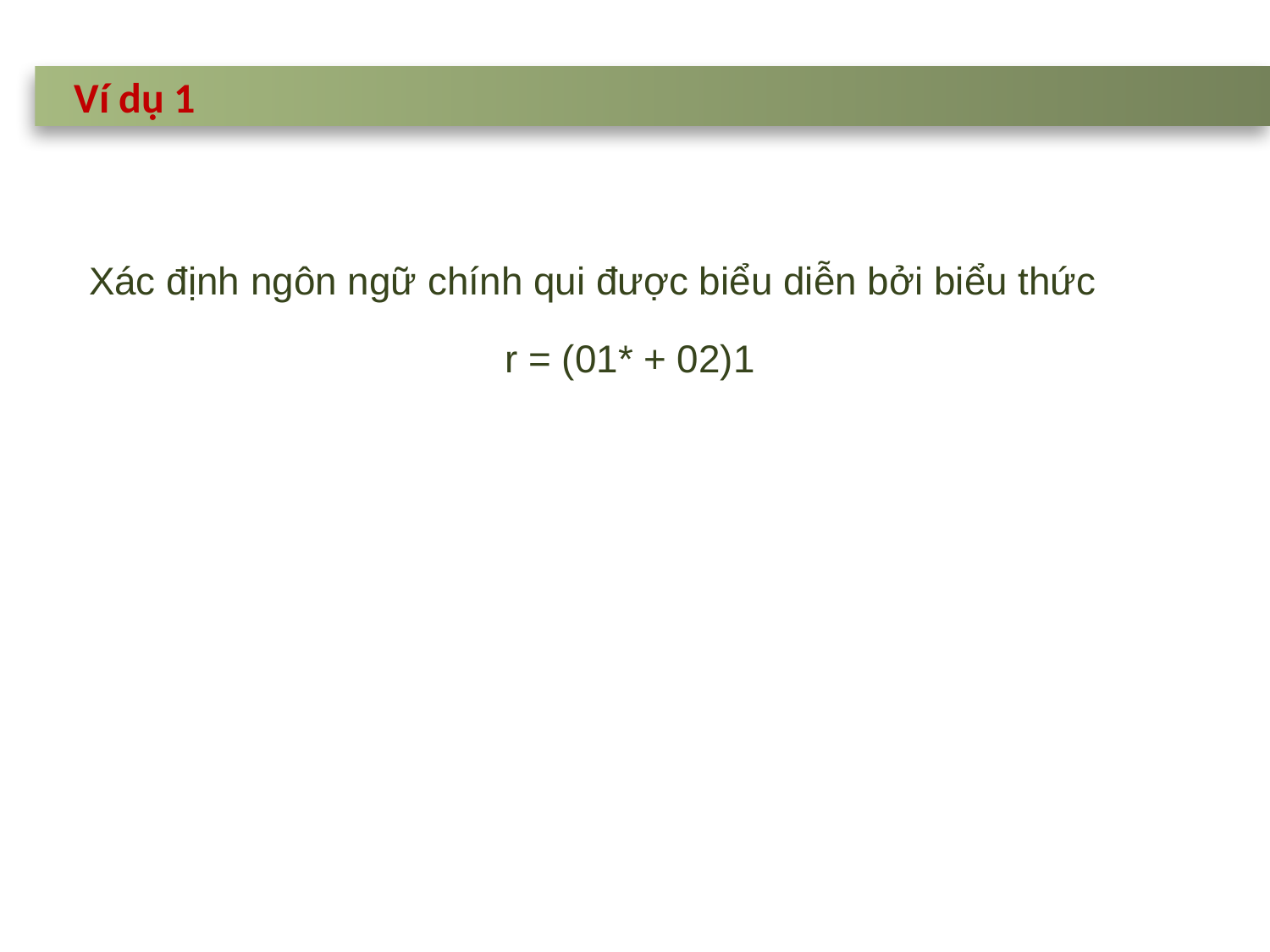

Ví dụ 1
Xác định ngôn ngữ chính qui được biểu diễn bởi biểu thức
r = (01* + 02)1